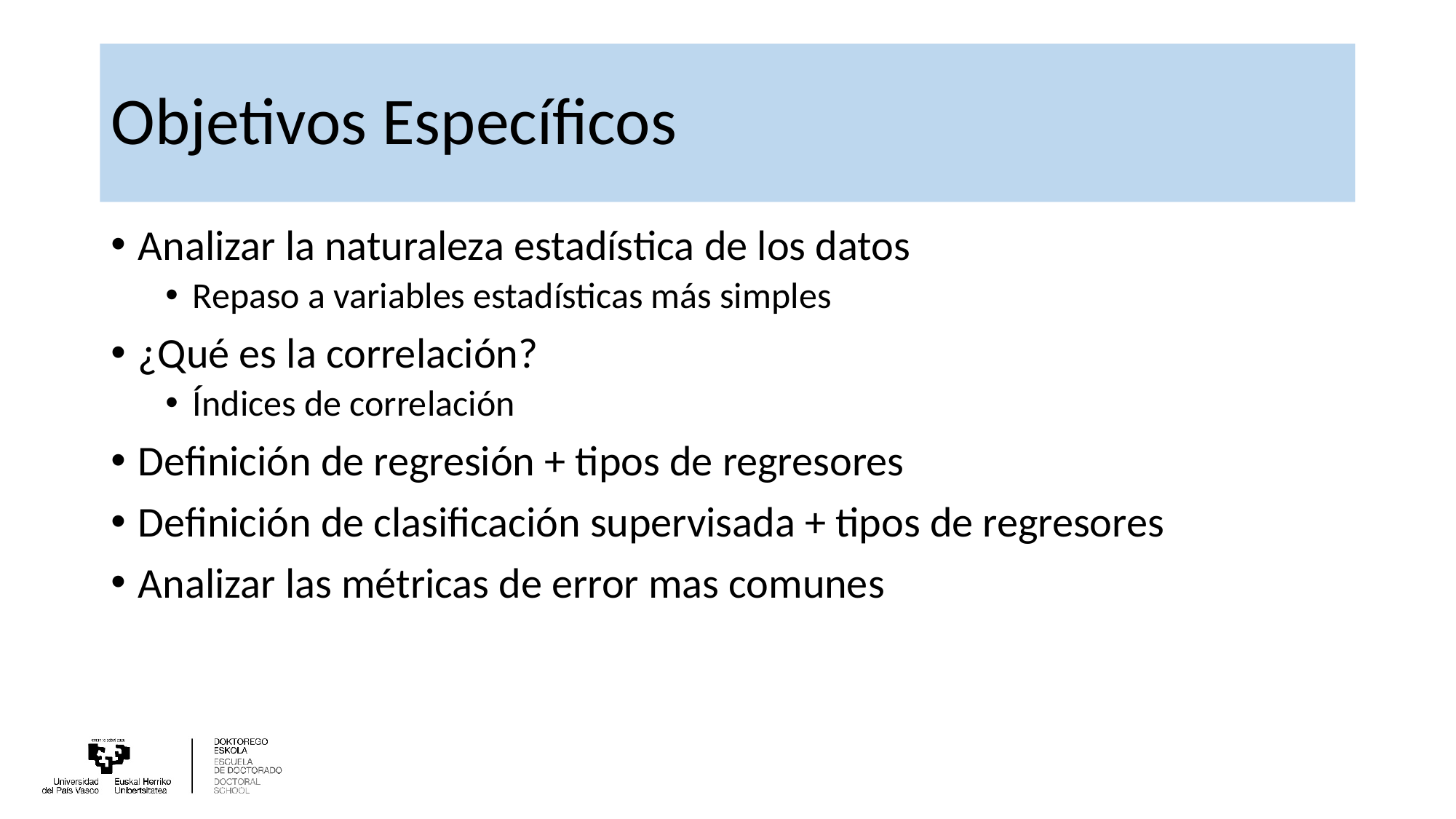

# Objetivos Específicos
Analizar la naturaleza estadística de los datos
Repaso a variables estadísticas más simples
¿Qué es la correlación?
Índices de correlación
Definición de regresión + tipos de regresores
Definición de clasificación supervisada + tipos de regresores
Analizar las métricas de error mas comunes